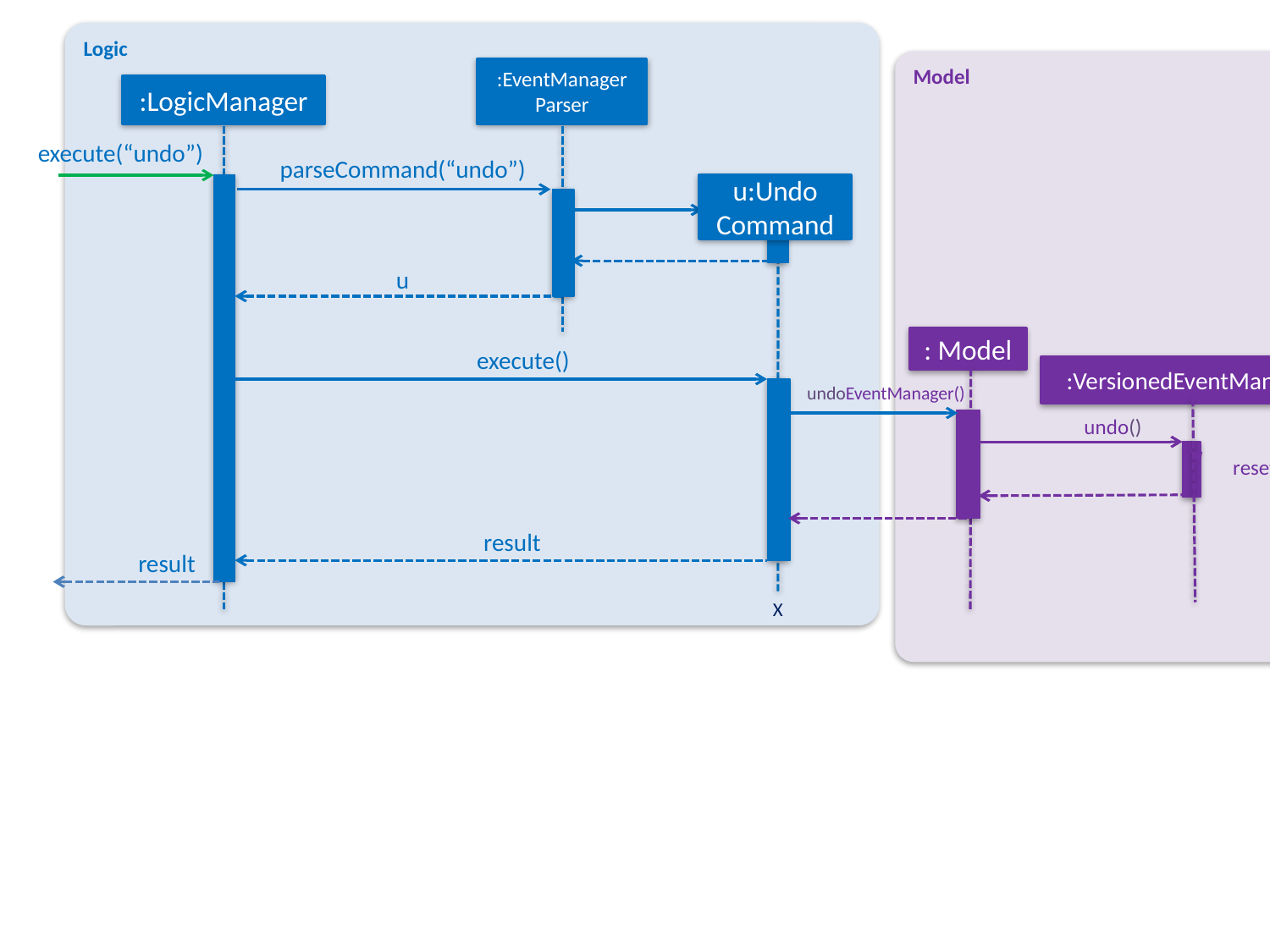

Logic
Model
:EventManager
Parser
:LogicManager
execute(“undo”)
parseCommand(“undo”)

u:Undo
Command

u
: Model
execute()
:VersionedEventManager

undoEventManager()

undo()

resetData(ReadOnlyEventManager)
result
result
X